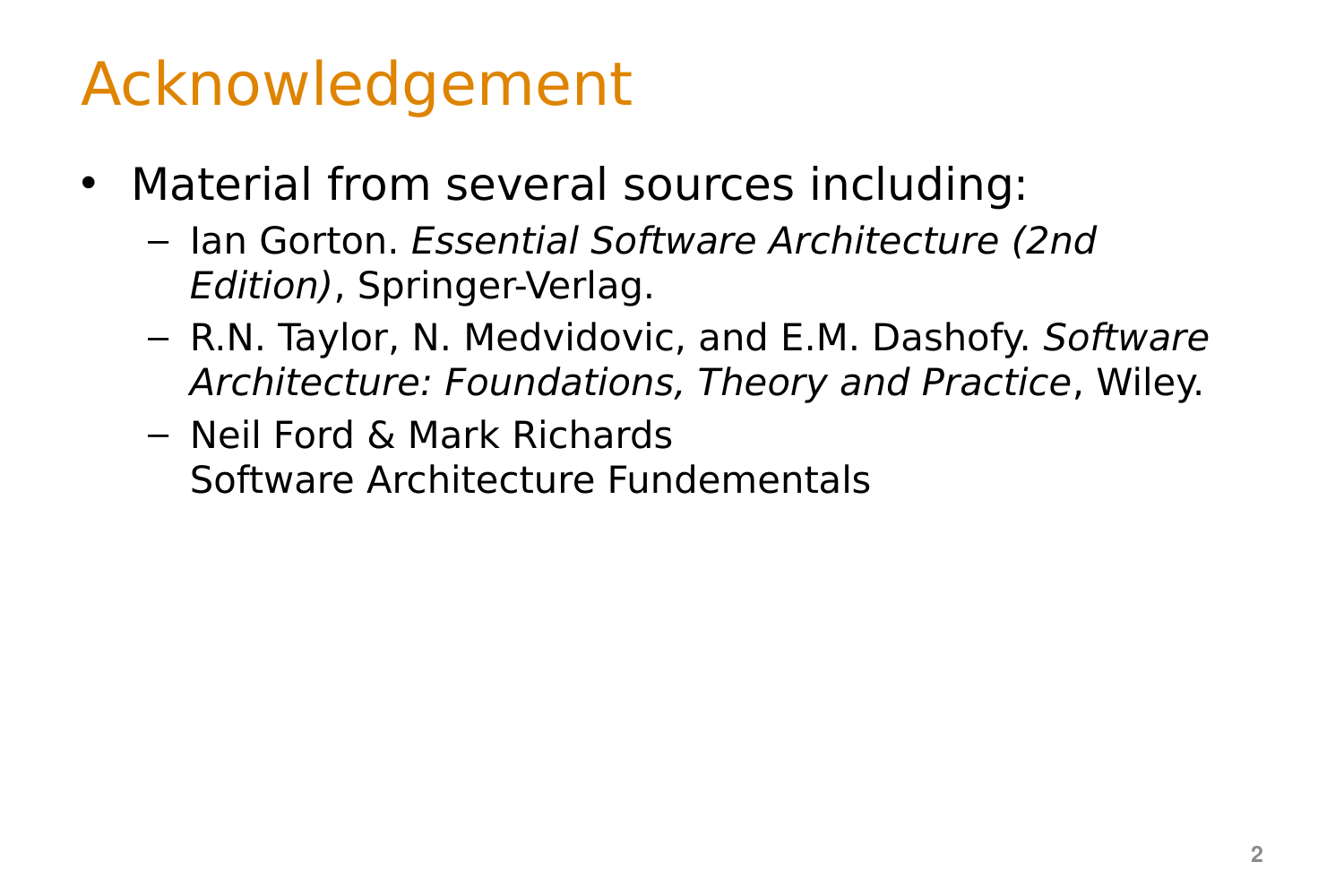

# Acknowledgement
Material from several sources including:
Ian Gorton. Essential Software Architecture (2nd Edition), Springer-Verlag.
R.N. Taylor, N. Medvidovic, and E.M. Dashofy. Software Architecture: Foundations, Theory and Practice, Wiley.
Neil Ford & Mark Richards
Software Architecture Fundementals

2